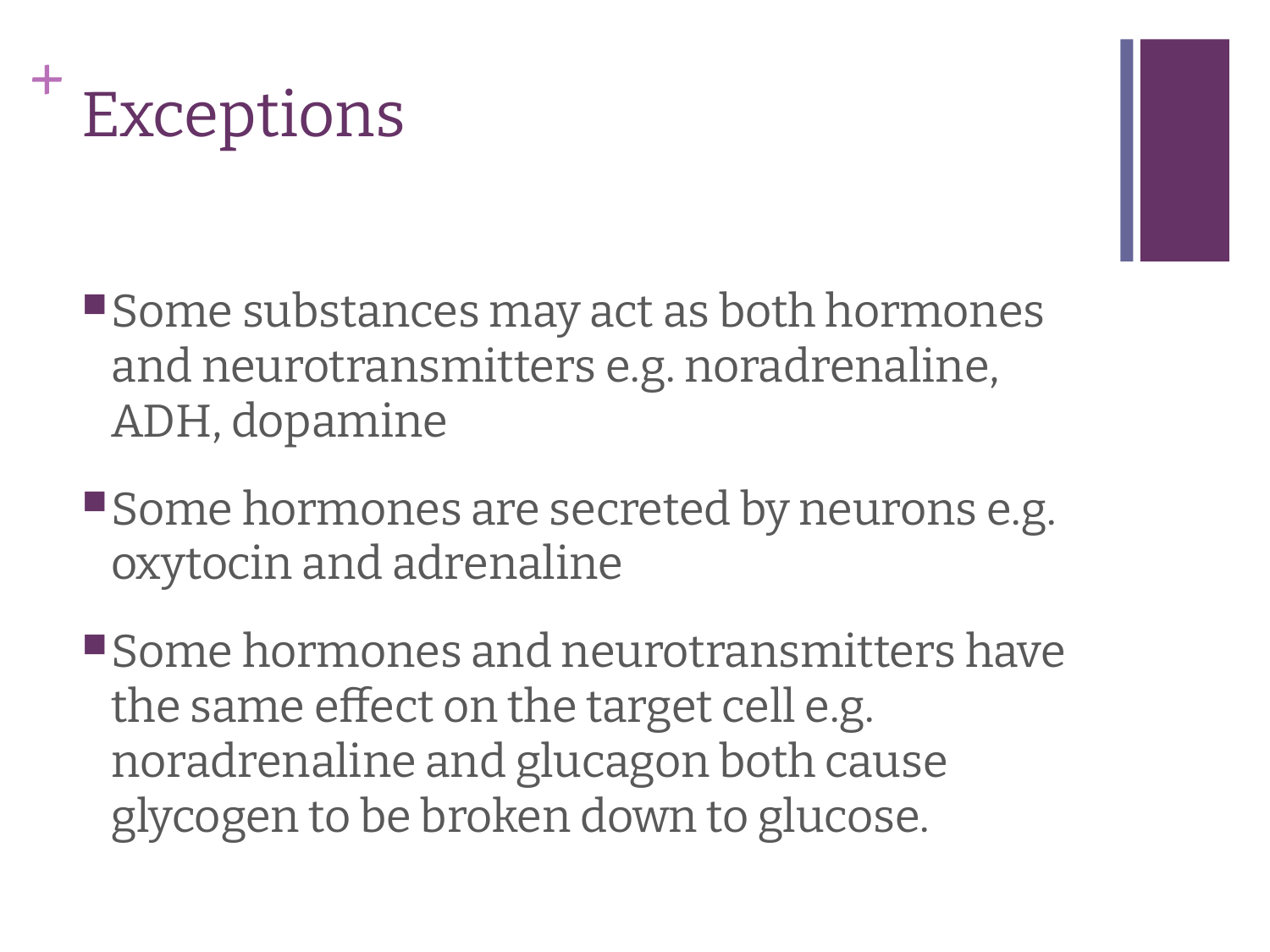

# Exceptions
Some substances may act as both hormones and neurotransmitters e.g. noradrenaline, ADH, dopamine
Some hormones are secreted by neurons e.g. oxytocin and adrenaline
Some hormones and neurotransmitters have the same effect on the target cell e.g. noradrenaline and glucagon both cause glycogen to be broken down to glucose.